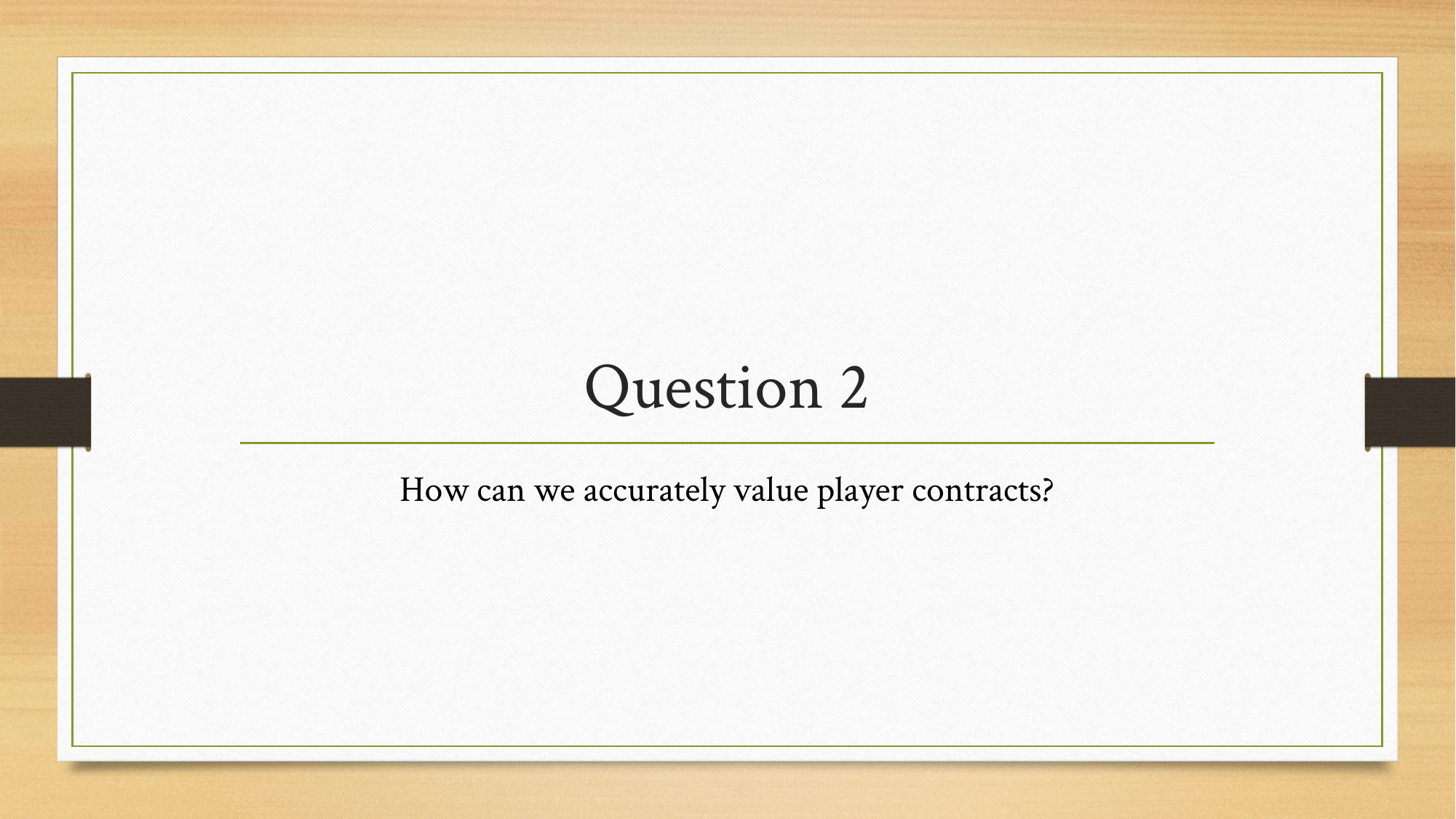

# Question 2
How can we accurately value player contracts?